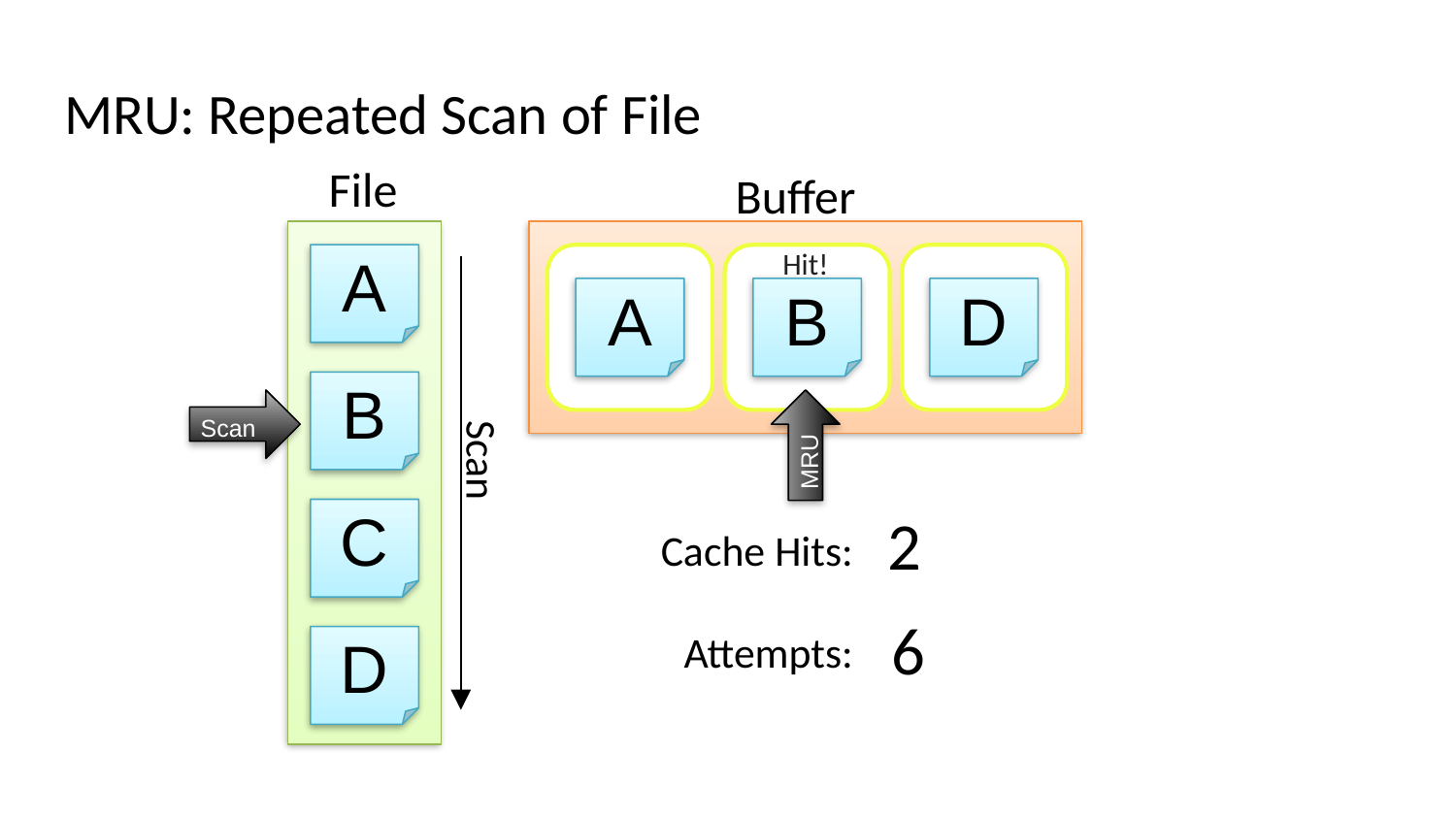

# MRU: Repeated Scan of File
File
Buffer

Empty
Frame
Empty
Frame
Empty
Frame

A
B
C
D
Hit!
A
B
D
Scan
MRU
Scan
2
Cache Hits:

Attempts:

6